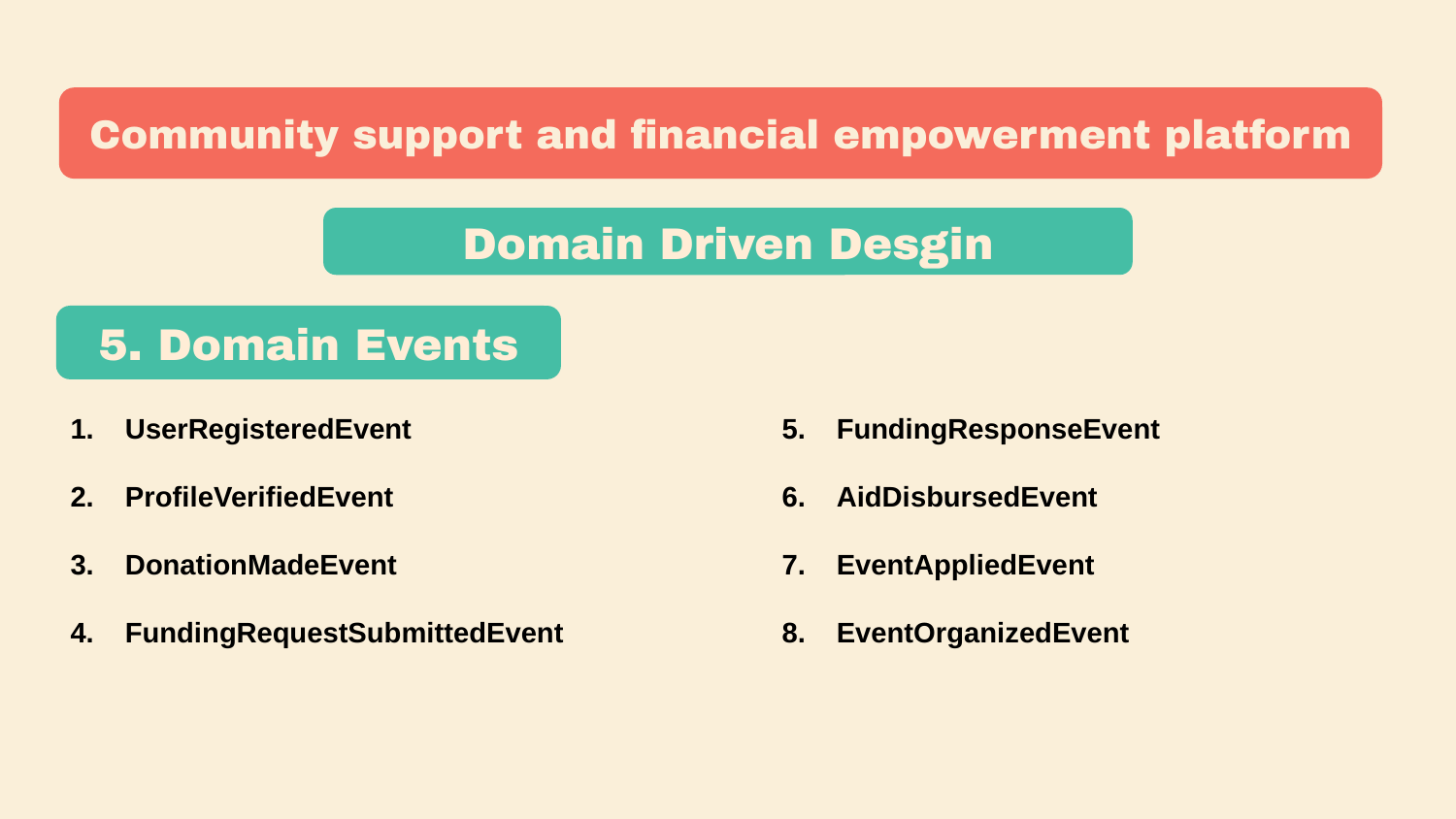

# Community service project proposal infographics
Community support and financial empowerment platform
Domain Driven Desgin
5. Domain Events

UserRegisteredEvent

ProfileVerifiedEvent

DonationMadeEvent

FundingRequestSubmittedEvent
FundingResponseEvent

AidDisbursedEvent

EventAppliedEvent

EventOrganizedEvent